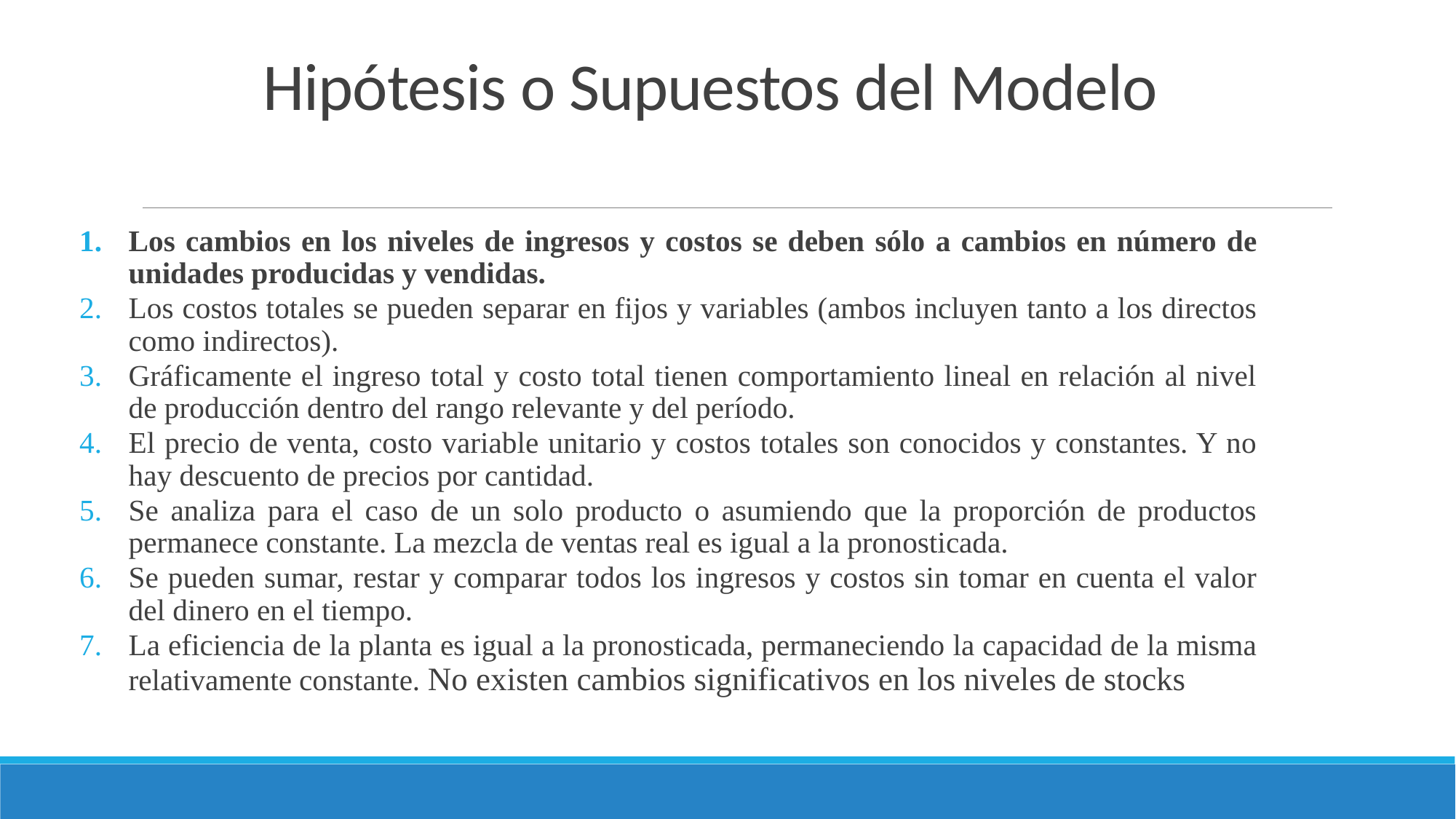

# Hipótesis o Supuestos del Modelo
Los cambios en los niveles de ingresos y costos se deben sólo a cambios en número de unidades producidas y vendidas.
Los costos totales se pueden separar en fijos y variables (ambos incluyen tanto a los directos como indirectos).
Gráficamente el ingreso total y costo total tienen comportamiento lineal en relación al nivel de producción dentro del rango relevante y del período.
El precio de venta, costo variable unitario y costos totales son conocidos y constantes. Y no hay descuento de precios por cantidad.
Se analiza para el caso de un solo producto o asumiendo que la proporción de productos permanece constante. La mezcla de ventas real es igual a la pronosticada.
Se pueden sumar, restar y comparar todos los ingresos y costos sin tomar en cuenta el valor del dinero en el tiempo.
La eficiencia de la planta es igual a la pronosticada, permaneciendo la capacidad de la misma relativamente constante. No existen cambios significativos en los niveles de stocks